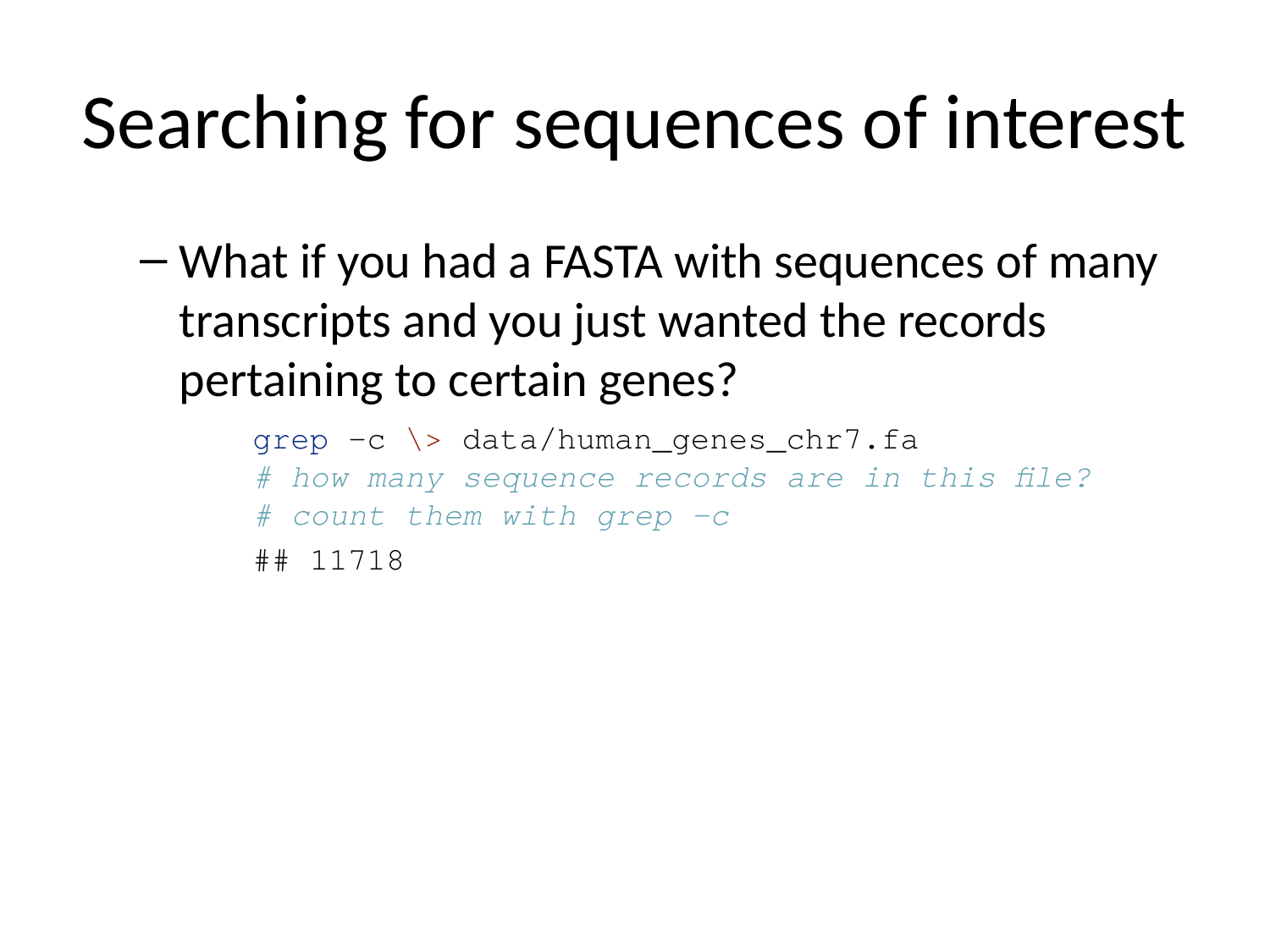

# Searching for sequences of interest
What if you had a FASTA with sequences of many transcripts and you just wanted the records pertaining to certain genes?
grep -c \> data/human_genes_chr7.fa
# how many sequence records are in this file?
# count them with grep -c
## 11718